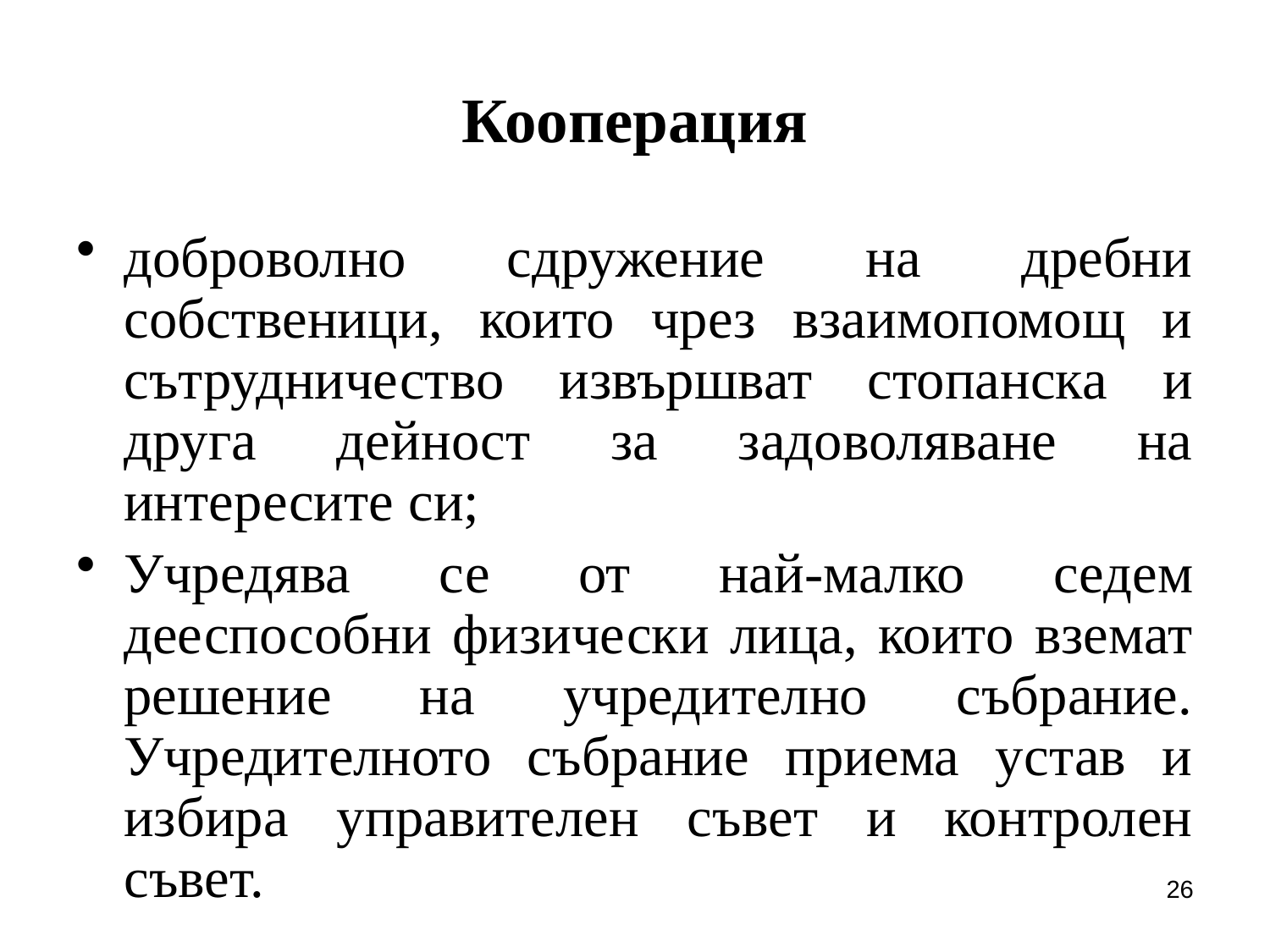

# Кооперация
доброволно сдружение на дребни собственици, които чрез взаимопомощ и сътрудничество извършват стопанска и друга дейност за задоволяване на интересите си;
Учредява се от най-малко седем дееспособни физически лица, които вземат решение на учредително събрание. Учредителното събрание приема устав и избира управителен съвет и контролен съвет.
26